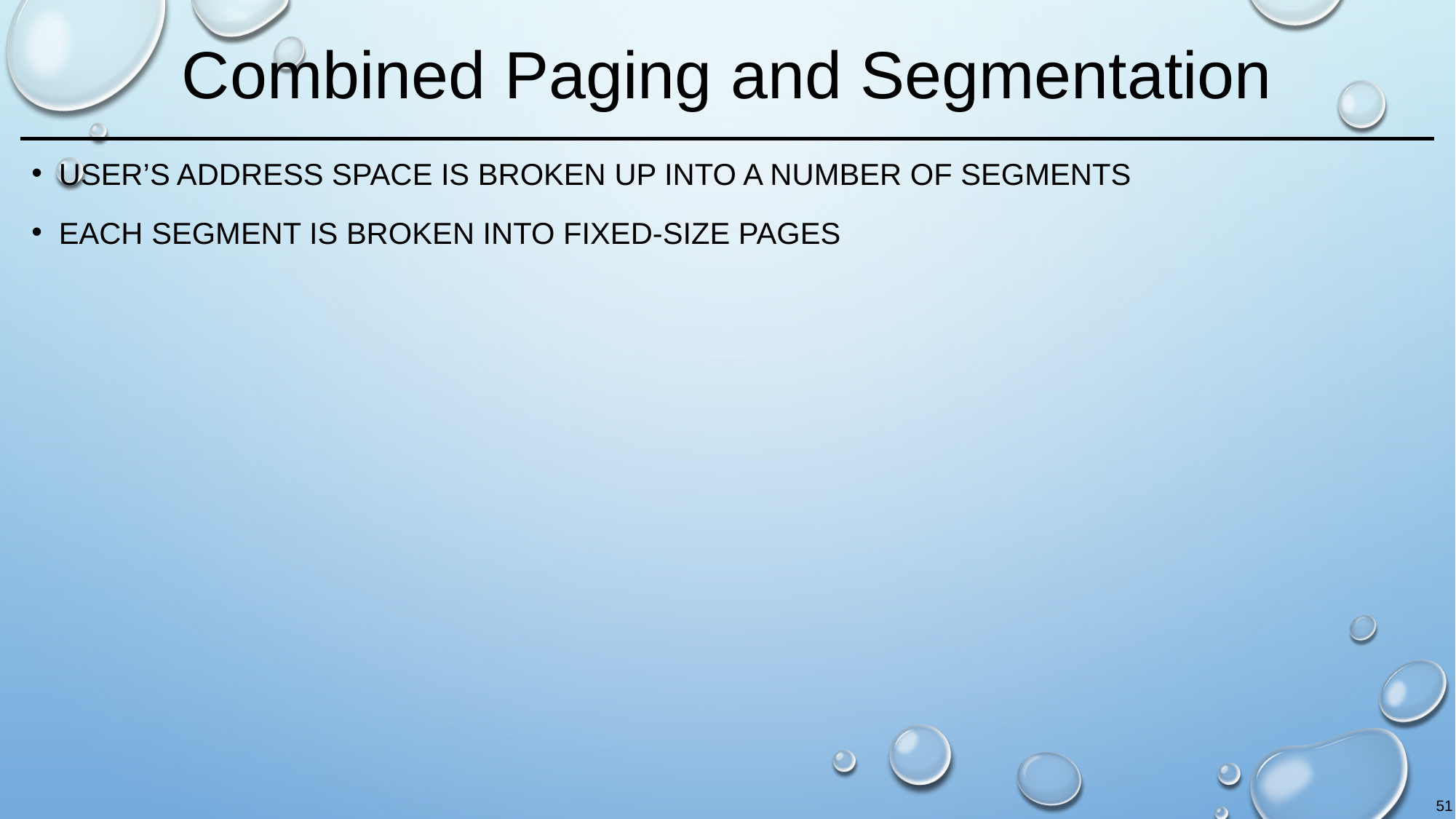

# Combined Paging and Segmentation
User’s address space is broken up into a number of segments
Each segment is broken into fixed-size pages

51